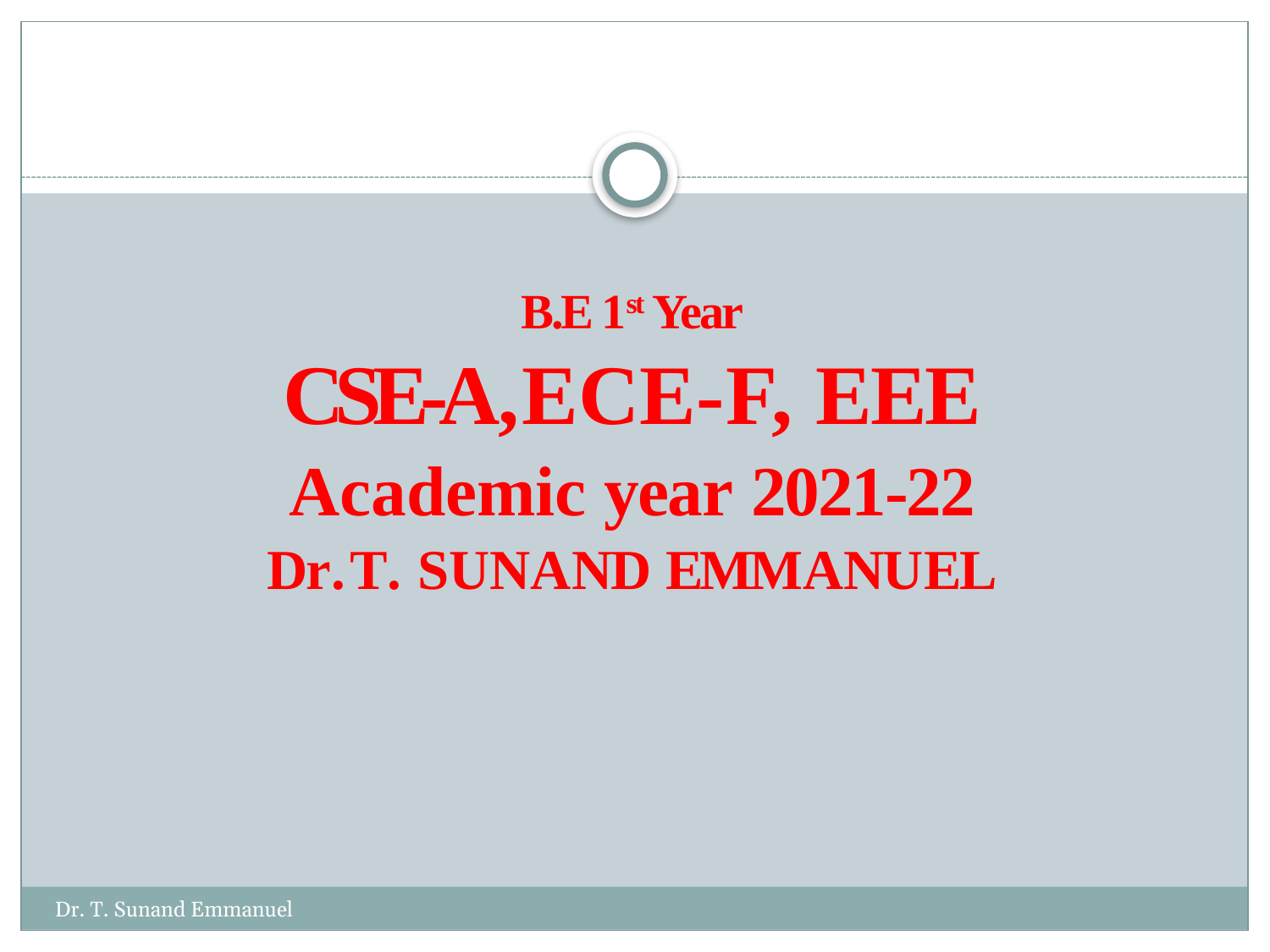

#

B.E 1st Year
CSE-A , ECE-F, EEE
Academic year 2021-22
Dr.T. SUNAND EMMANUEL

Dr. T. Sunand Emmanuel